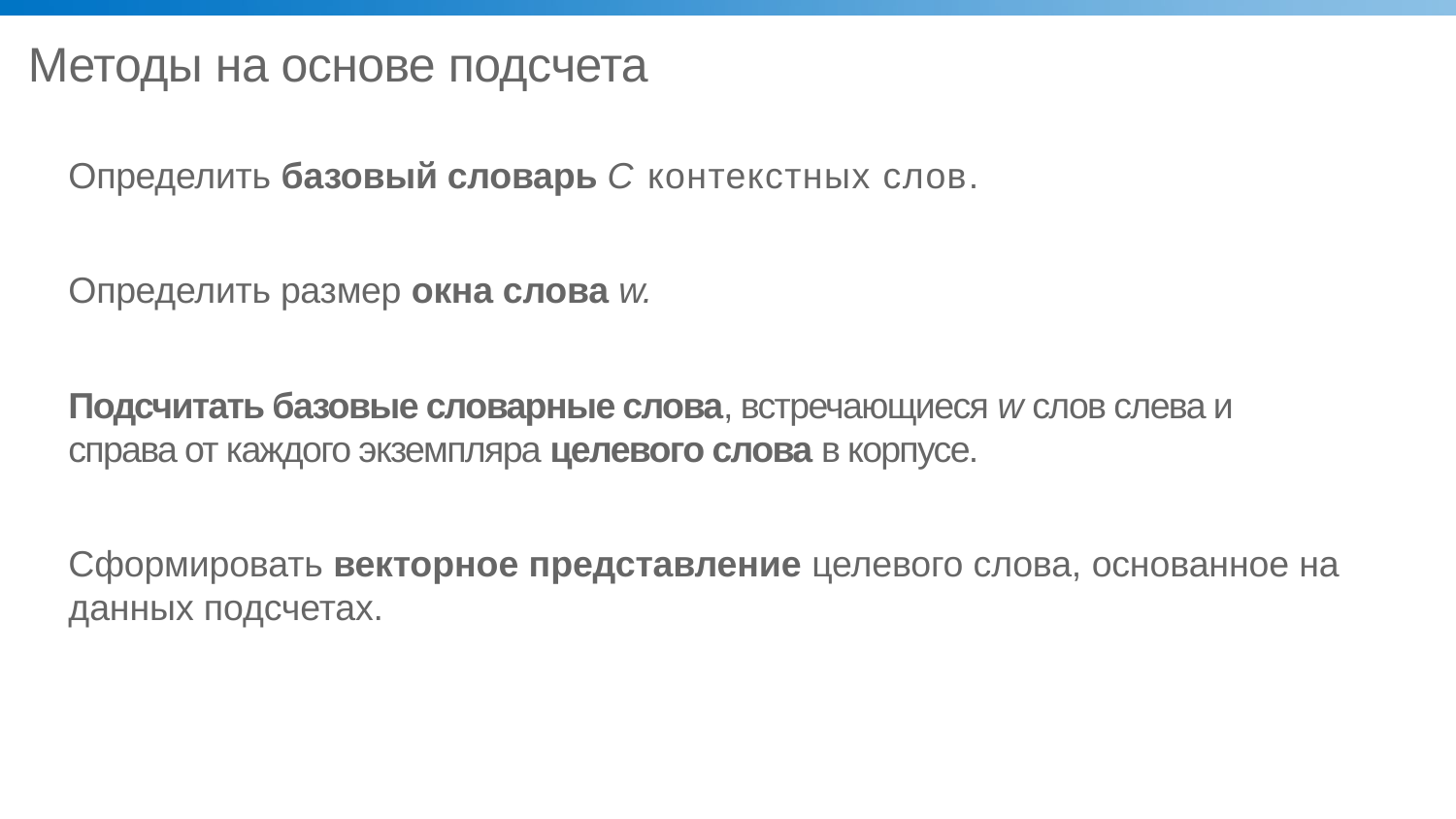

# Методы на основе подсчета
Определить базовый словарь C  контекстных слов.

Определить размер окна слова w.

Подсчитать базовые словарные слова, встречающиеся w слов слева и справа от каждого экземпляра целевого слова в корпусе.

Сформировать векторное представление целевого слова, основанное на данных подсчетах.